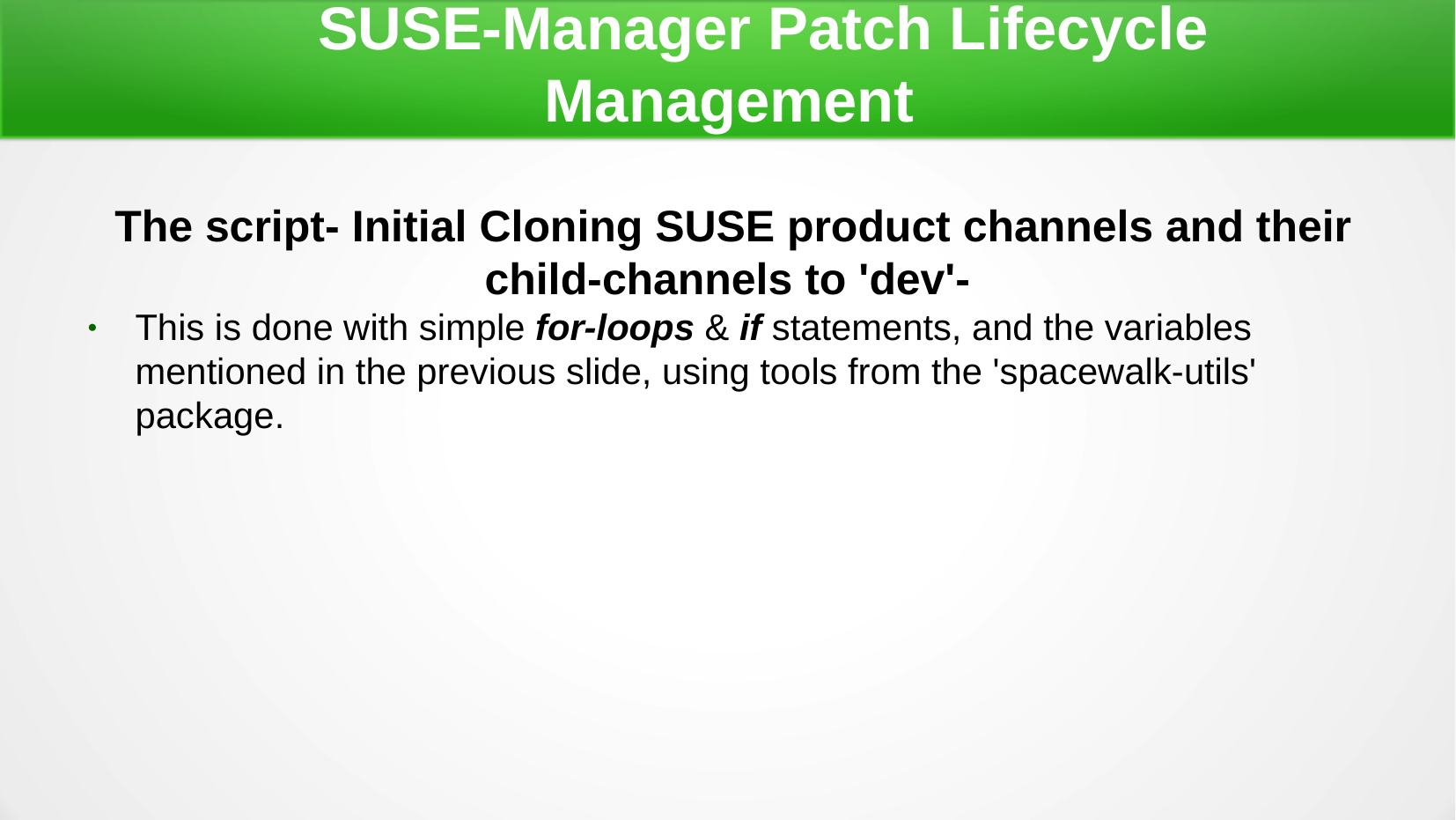

SUSE-Manager Patch Lifecycle Management
 The script- Initial Cloning SUSE product channels and their child-channels to 'dev'-
This is done with simple for-loops & if statements, and the variables mentioned in the previous slide, using tools from the 'spacewalk-utils' package.